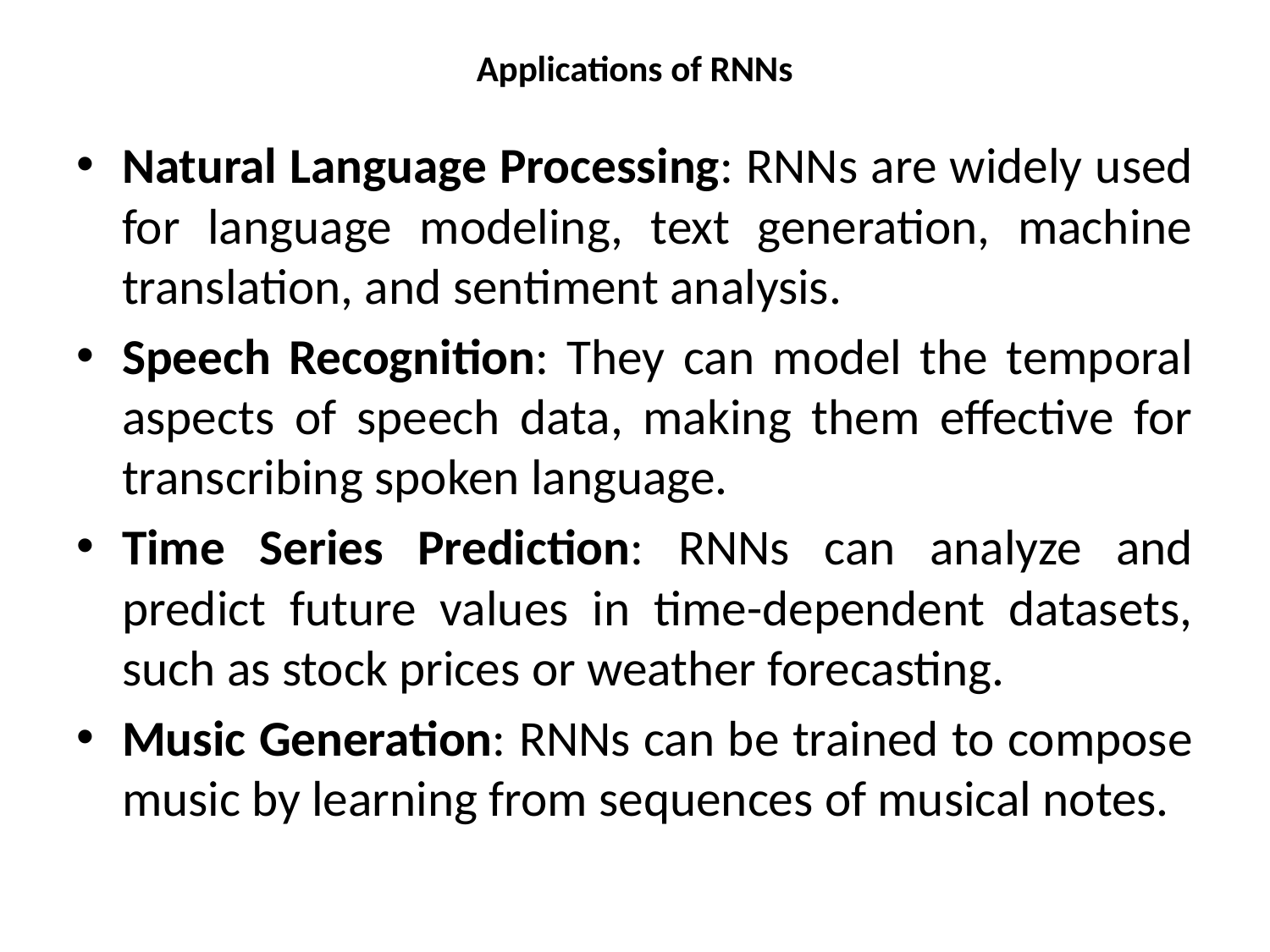

# Applications of RNNs
Natural Language Processing: RNNs are widely used for language modeling, text generation, machine translation, and sentiment analysis.
Speech Recognition: They can model the temporal aspects of speech data, making them effective for transcribing spoken language.
Time Series Prediction: RNNs can analyze and predict future values in time-dependent datasets, such as stock prices or weather forecasting.
Music Generation: RNNs can be trained to compose music by learning from sequences of musical notes.